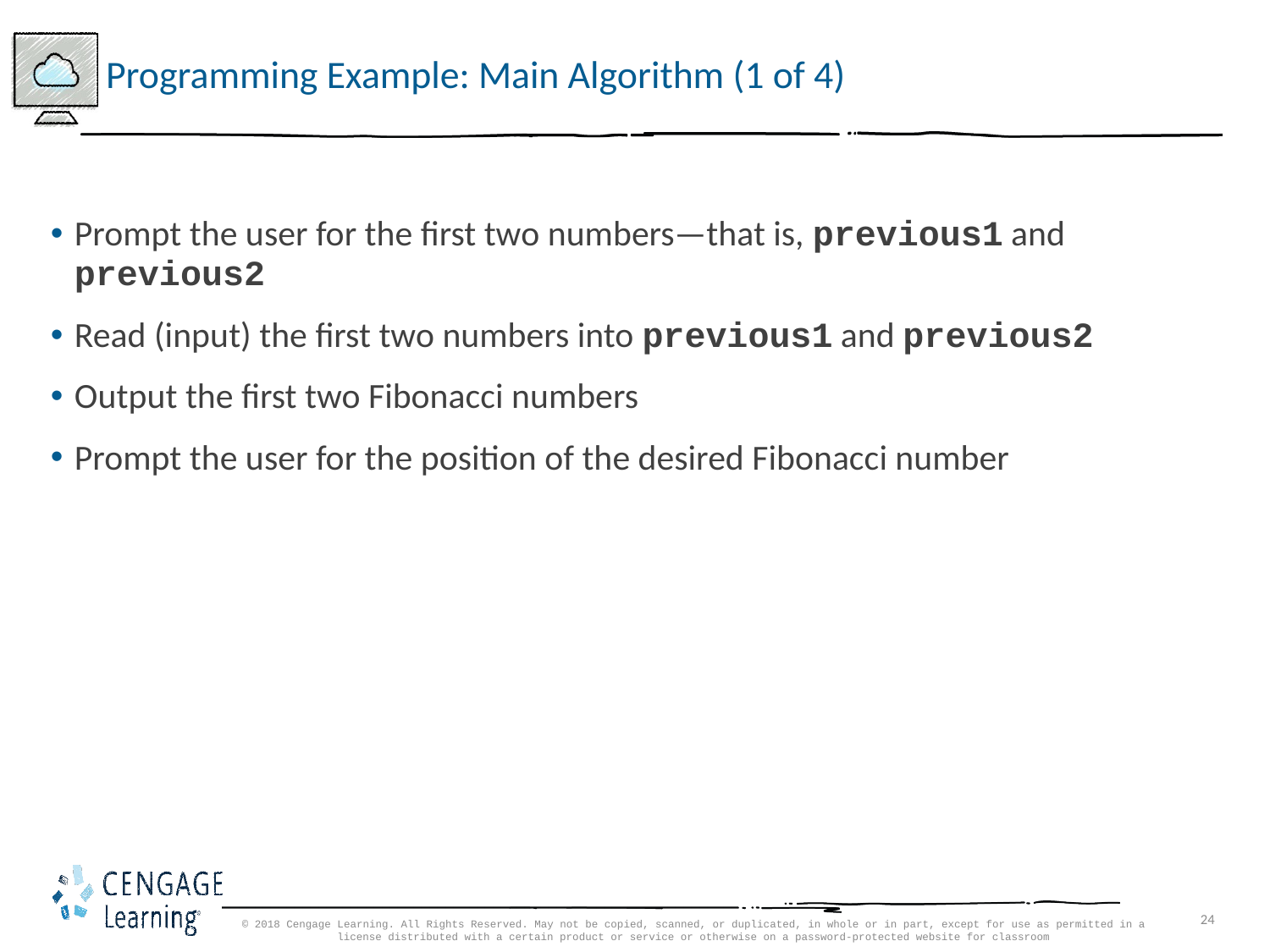

# Programming Example: Main Algorithm (1 of 4)
Prompt the user for the first two numbers—that is, previous1 and previous2
Read (input) the first two numbers into previous1 and previous2
Output the first two Fibonacci numbers
Prompt the user for the position of the desired Fibonacci number
© 2018 Cengage Learning. All Rights Reserved. May not be copied, scanned, or duplicated, in whole or in part, except for use as permitted in a license distributed with a certain product or service or otherwise on a password-protected website for classroom